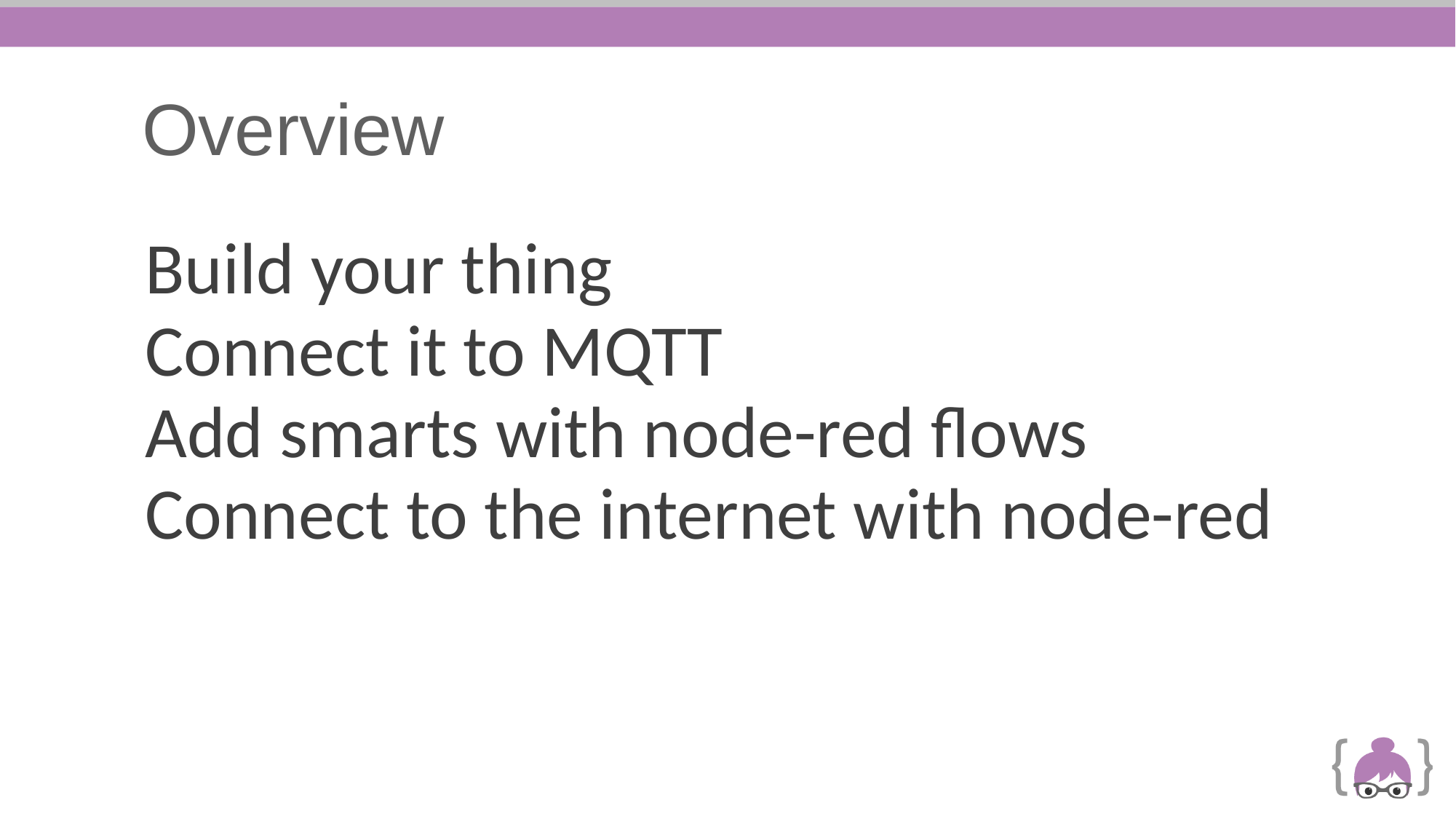

# Overview
Build your thing
Connect it to MQTT
Add smarts with node-red flows
Connect to the internet with node-red